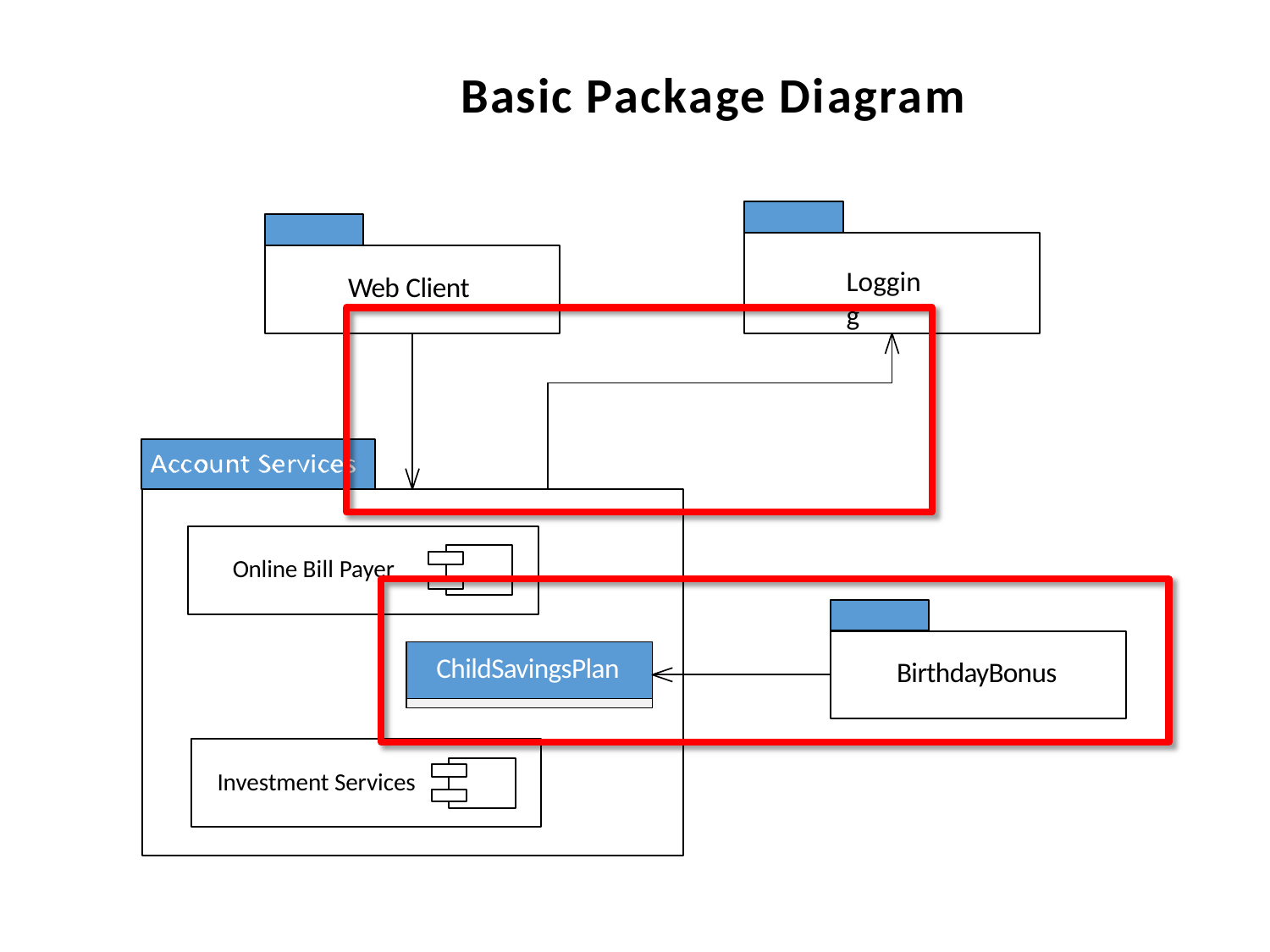

# Basic Package Diagram

Logging
Web Client

Online Bill Payer

ChildSavingsPlan
BirthdayBonus

Investment Services